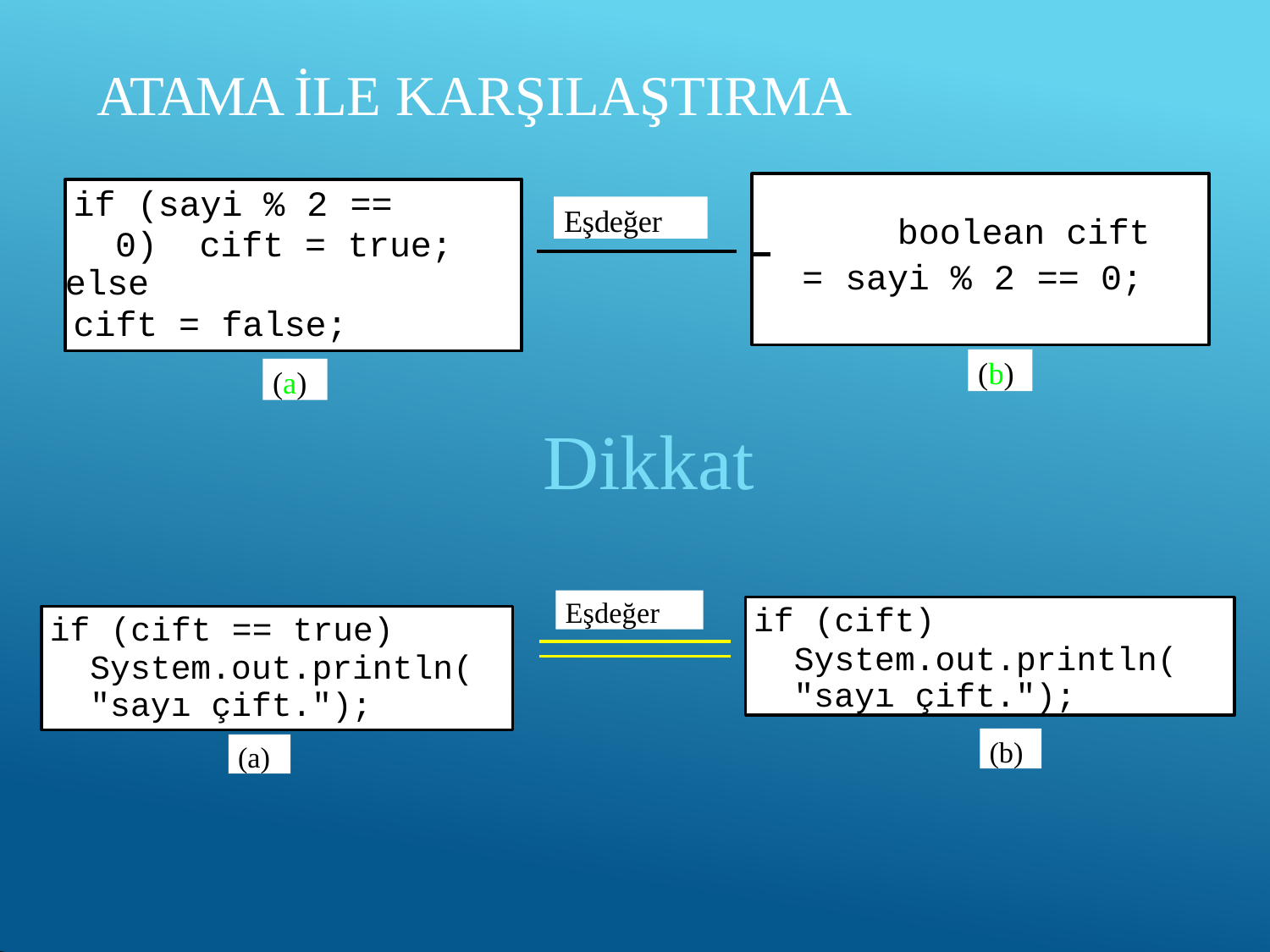

# ATAMA İLE KARŞILAŞTIRMA

 	 boolean cift
= sayi % 2 == 0;

if (sayi % 2 == 0)  cift = true;
else
cift = false;
Eşdeğer

(b)
(a)
Dikkat
Eşdeğer

if (cift)  System.out.println(
"sayı çift.");

if (cift == true)  System.out.println(
"sayı çift.");

(b)
(a)